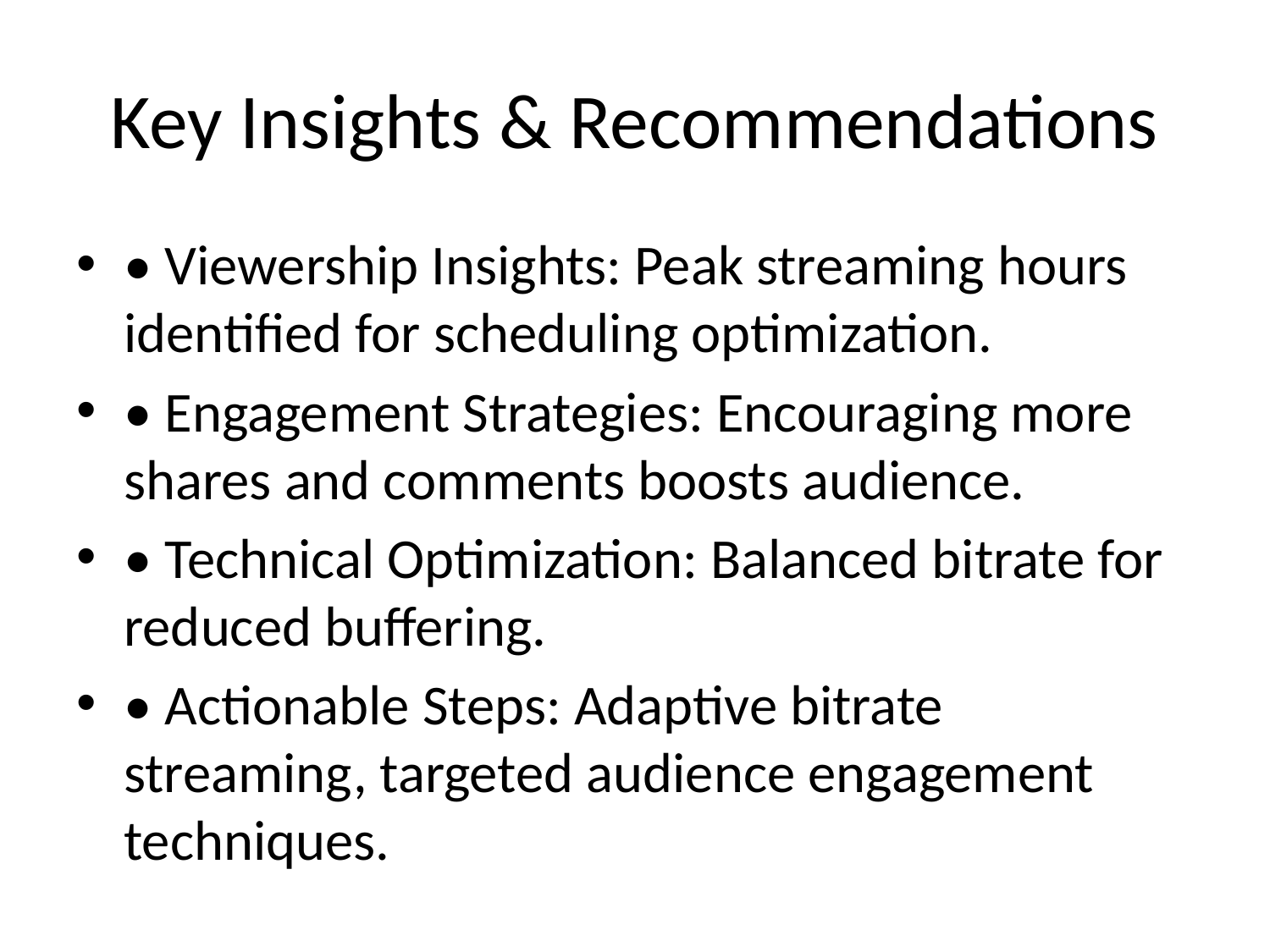

# Key Insights & Recommendations
• Viewership Insights: Peak streaming hours identified for scheduling optimization.
• Engagement Strategies: Encouraging more shares and comments boosts audience.
• Technical Optimization: Balanced bitrate for reduced buffering.
• Actionable Steps: Adaptive bitrate streaming, targeted audience engagement techniques.